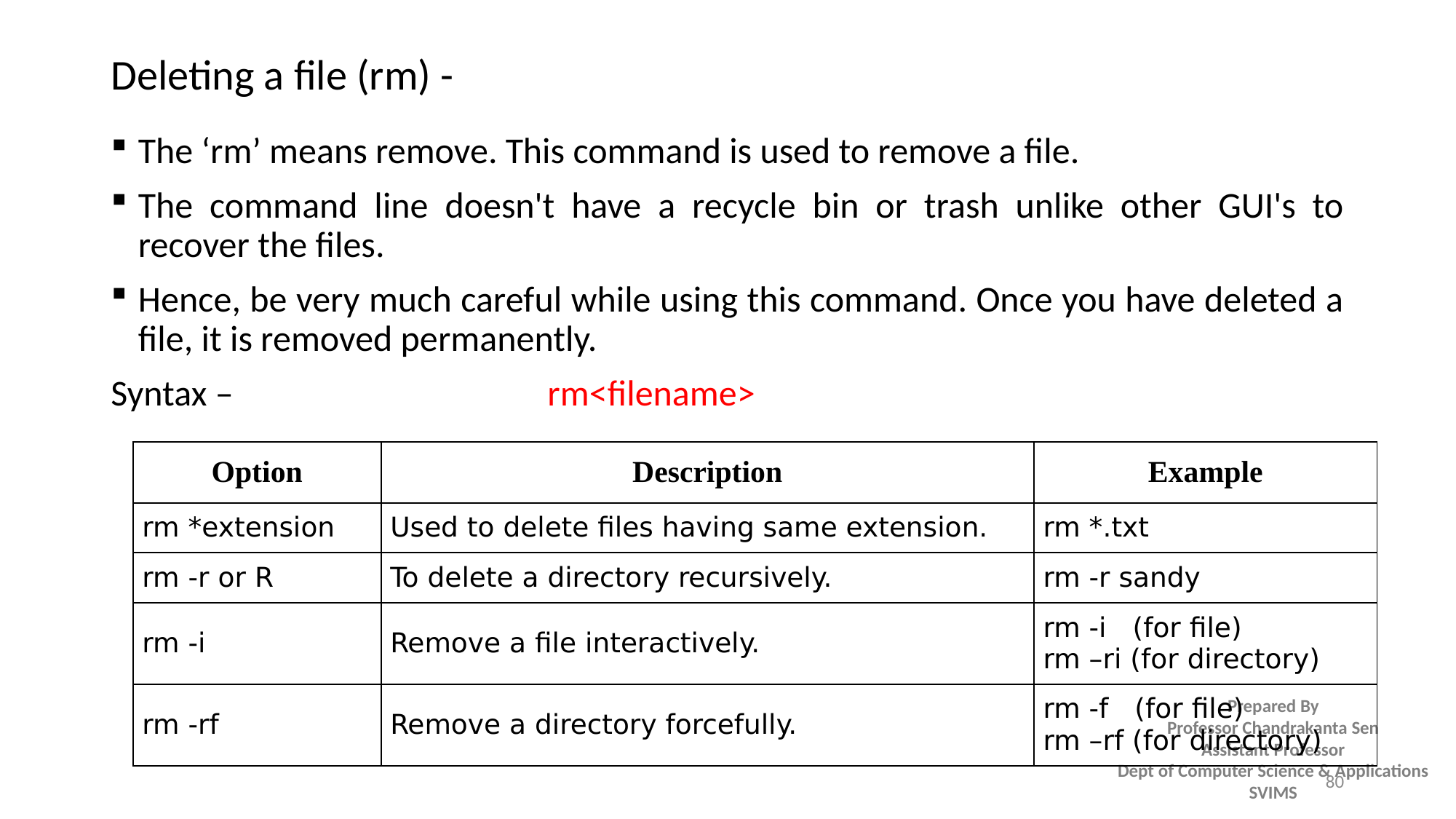

# Deleting a file (rm) -
The ‘rm’ means remove. This command is used to remove a file.
The command line doesn't have a recycle bin or trash unlike other GUI's to recover the files.
Hence, be very much careful while using this command. Once you have deleted a file, it is removed permanently.
Syntax –			rm<filename>

| Option | Description | Example |
| --- | --- | --- |
| rm \*extension | Used to delete files having same extension. | rm \*.txt |
| rm -r or R | To delete a directory recursively. | rm -r sandy |
| rm -i | Remove a file interactively. | rm -i (for file) rm –ri (for directory) |
| rm -rf | Remove a directory forcefully. | rm -f (for file) rm –rf (for directory) |
80